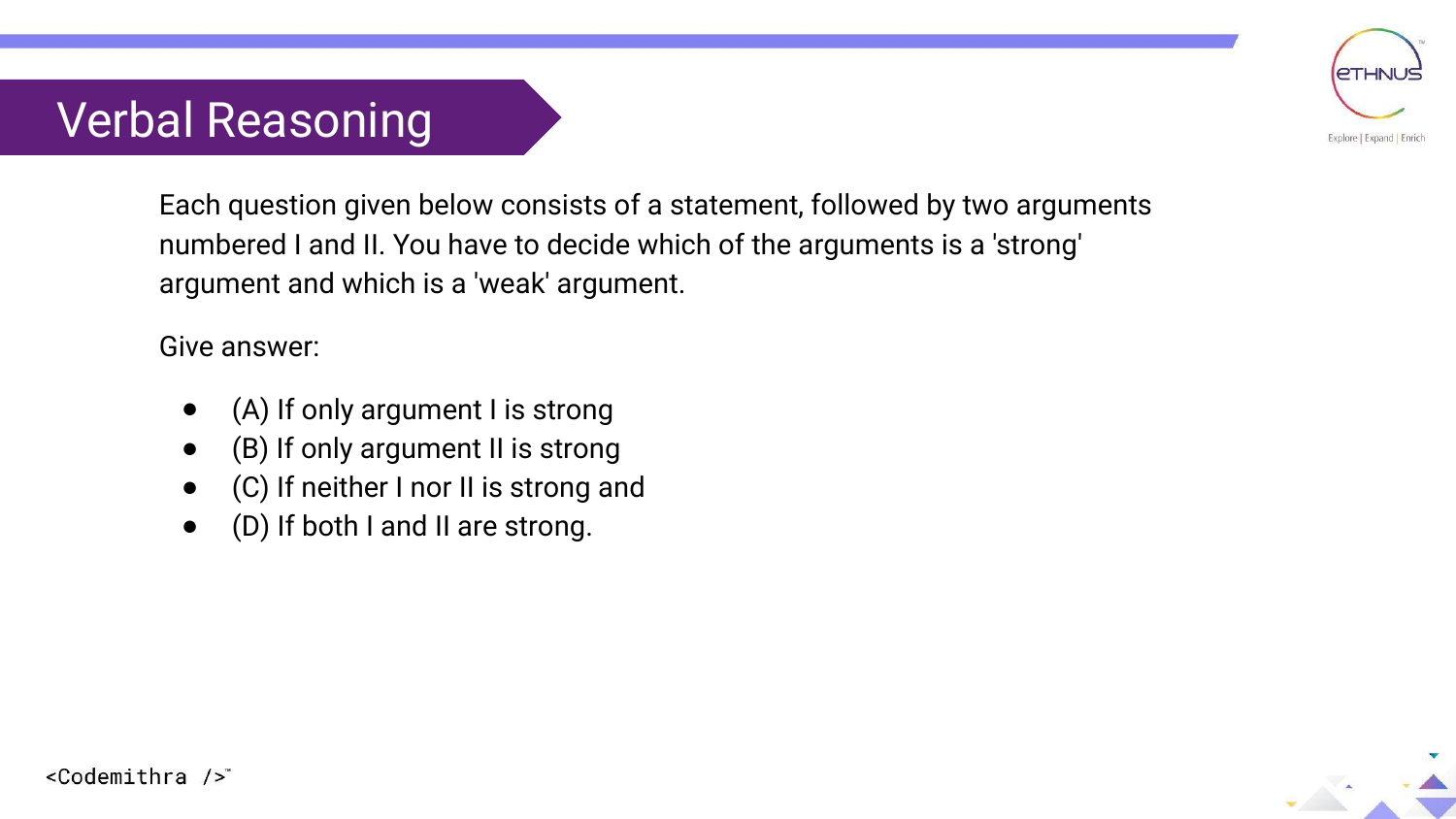

Verbal Reasoning
Each question given below consists of a statement, followed by two arguments numbered I and II. You have to decide which of the arguments is a 'strong' argument and which is a 'weak' argument.
Give answer:
(A) If only argument I is strong
(B) If only argument II is strong
(C) If neither I nor II is strong and
(D) If both I and II are strong.